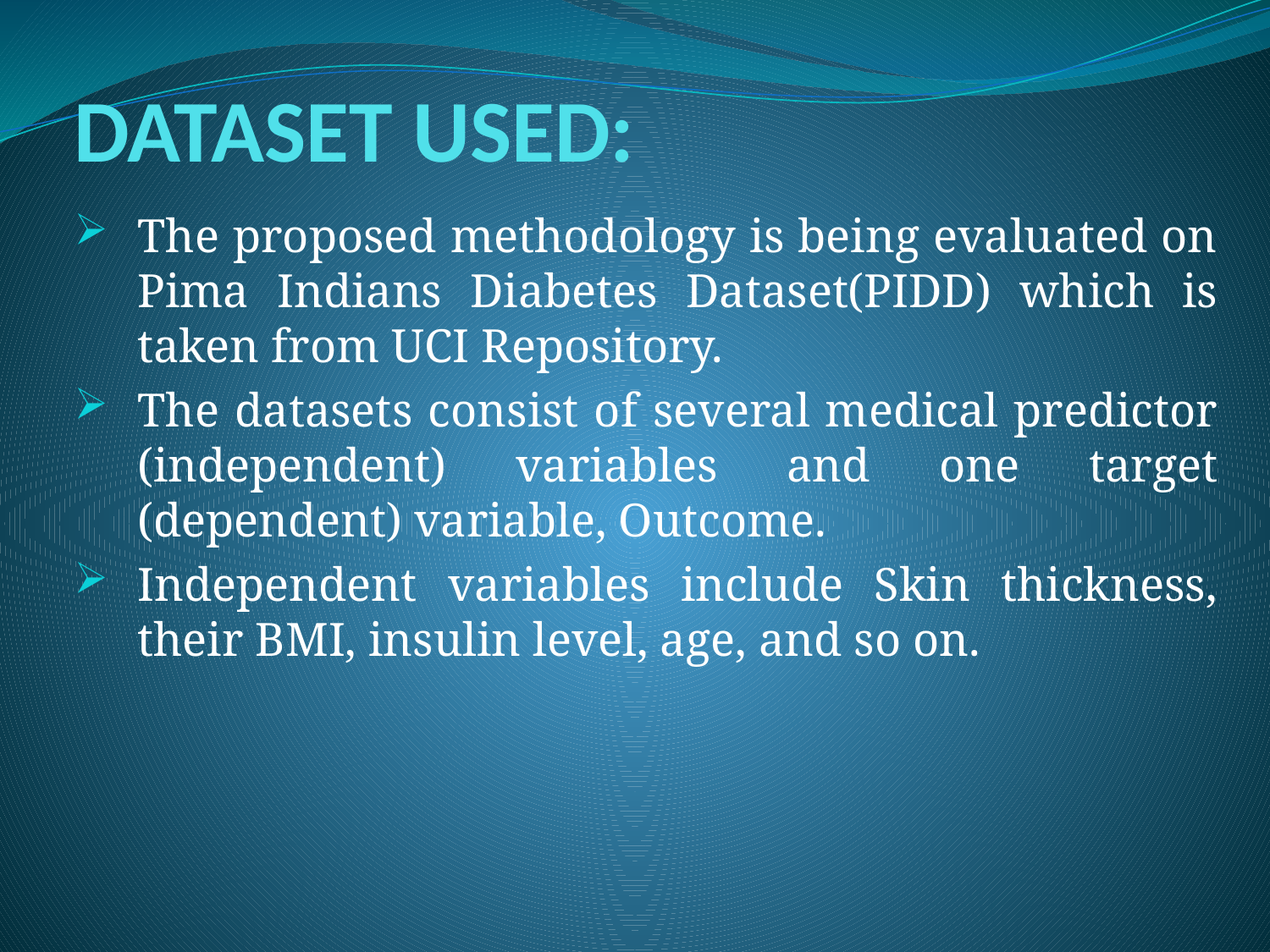

# DATASET USED:
The proposed methodology is being evaluated on Pima Indians Diabetes Dataset(PIDD) which is taken from UCI Repository.
The datasets consist of several medical predictor (independent) variables and one target (dependent) variable, Outcome.
Independent variables include Skin thickness, their BMI, insulin level, age, and so on.